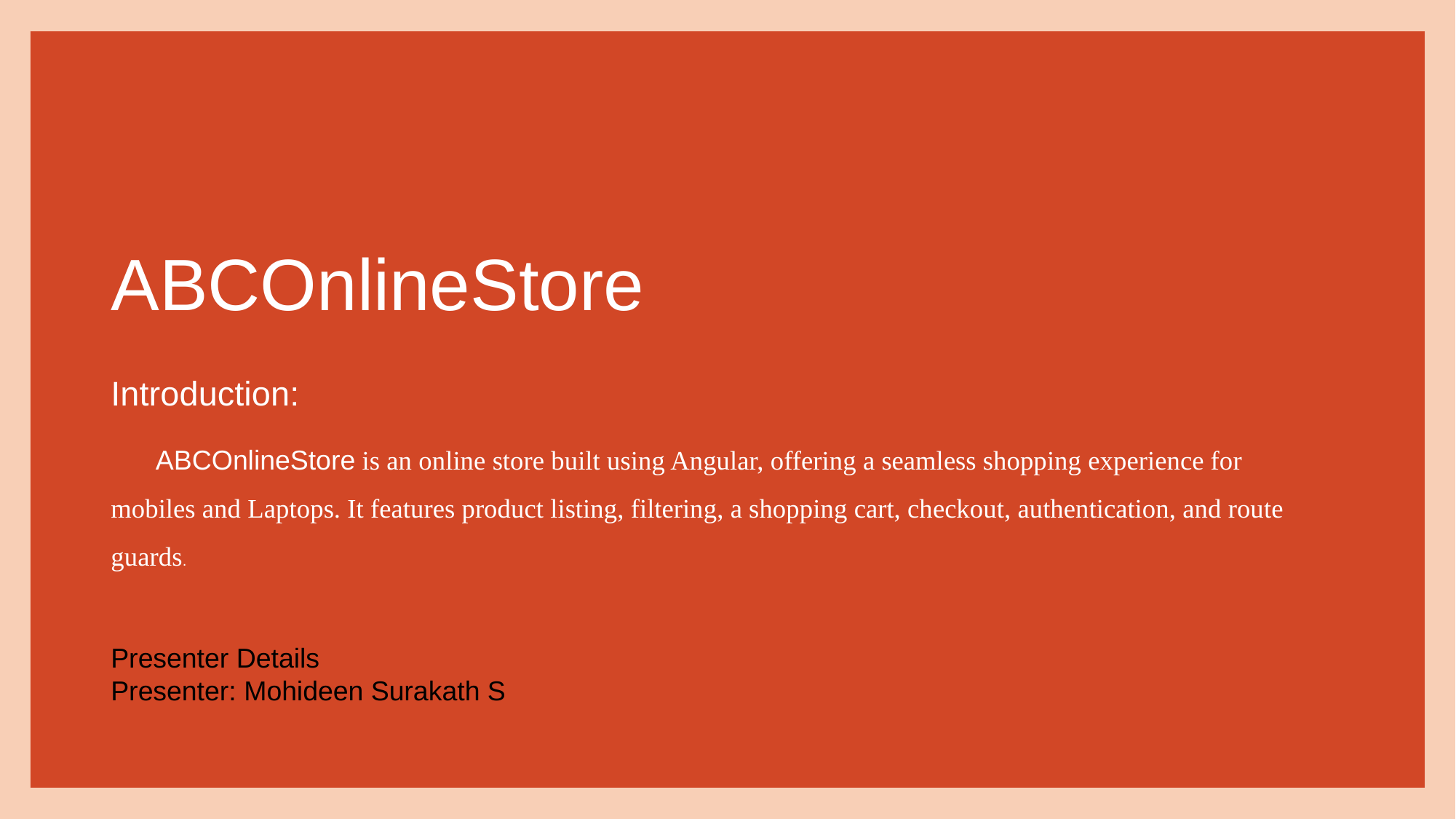

# ABCOnlineStore
Introduction:
	ABCOnlineStore is an online store built using Angular, offering a seamless shopping experience for mobiles and Laptops. It features product listing, filtering, a shopping cart, checkout, authentication, and route guards.
Presenter Details
Presenter: Mohideen Surakath S